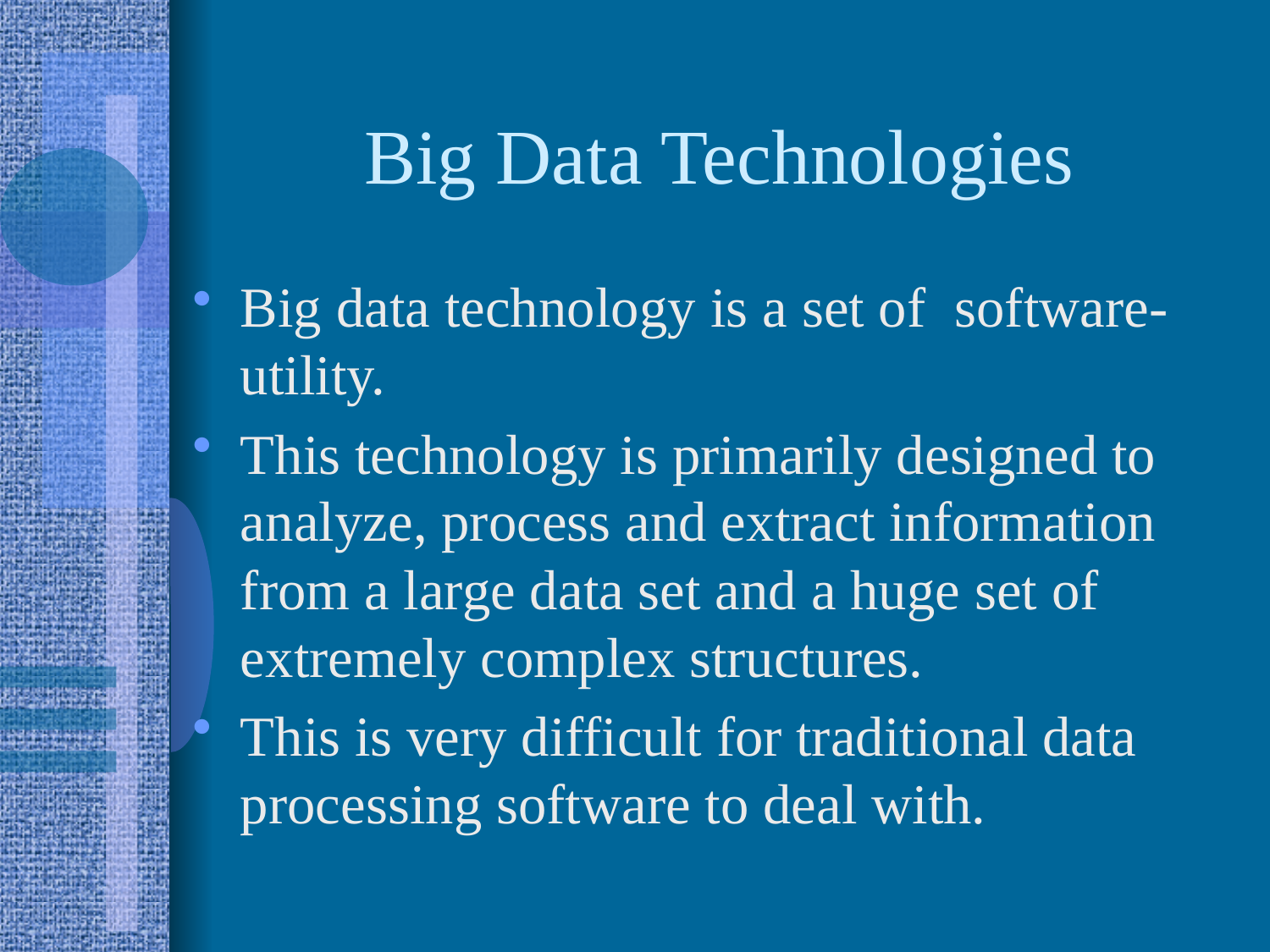

# Big Data Technologies
Big data technology is a set of  software-utility.
This technology is primarily designed to analyze, process and extract information from a large data set and a huge set of extremely complex structures.
This is very difficult for traditional data processing software to deal with.